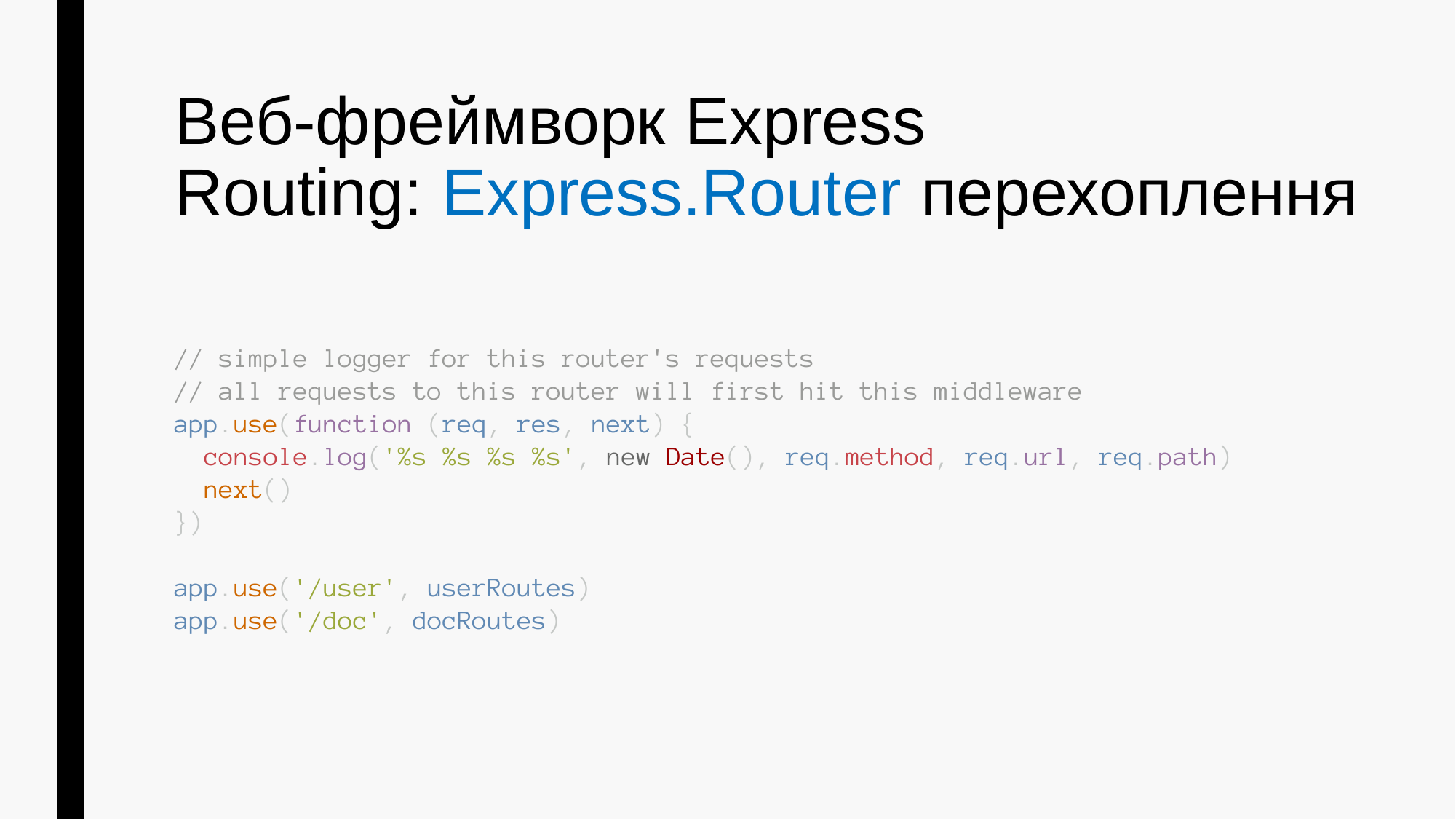

# Веб-фреймворк Express Routing: Express.Router перехоплення

// simple logger for this router's requests
// all requests to this router will first hit this middleware
app.use(function (req, res, next) {
  console.log('%s %s %s %s', new Date(), req.method, req.url, req.path)
  next()
})
app.use('/user', userRoutes)
app.use('/doc', docRoutes)